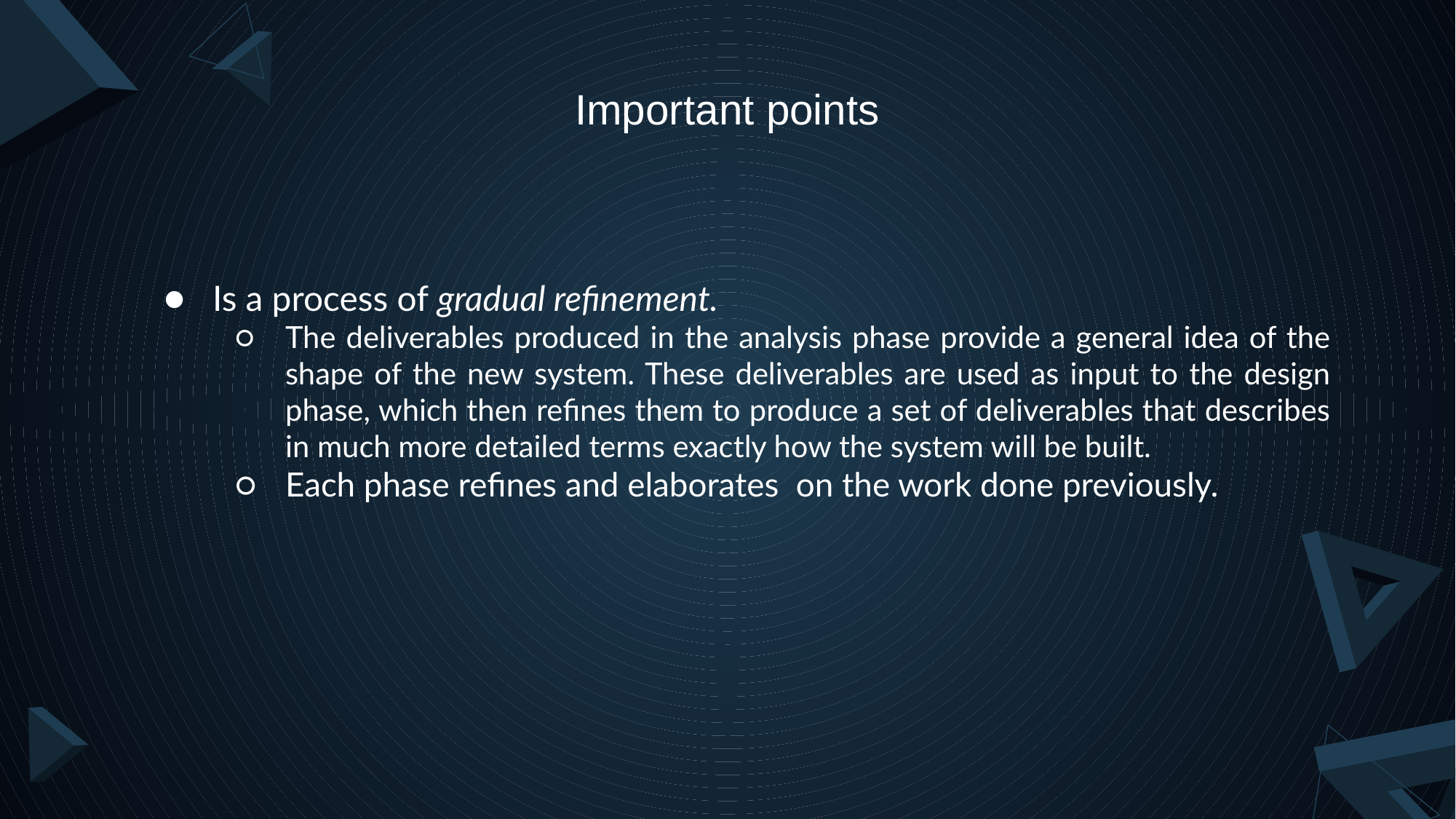

# Important points
Is a process of gradual refinement.
The deliverables produced in the analysis phase provide a general idea of the shape of the new system. These deliverables are used as input to the design phase, which then refines them to produce a set of deliverables that describes in much more detailed terms exactly how the system will be built.
Each phase refines and elaborates  on the work done previously.